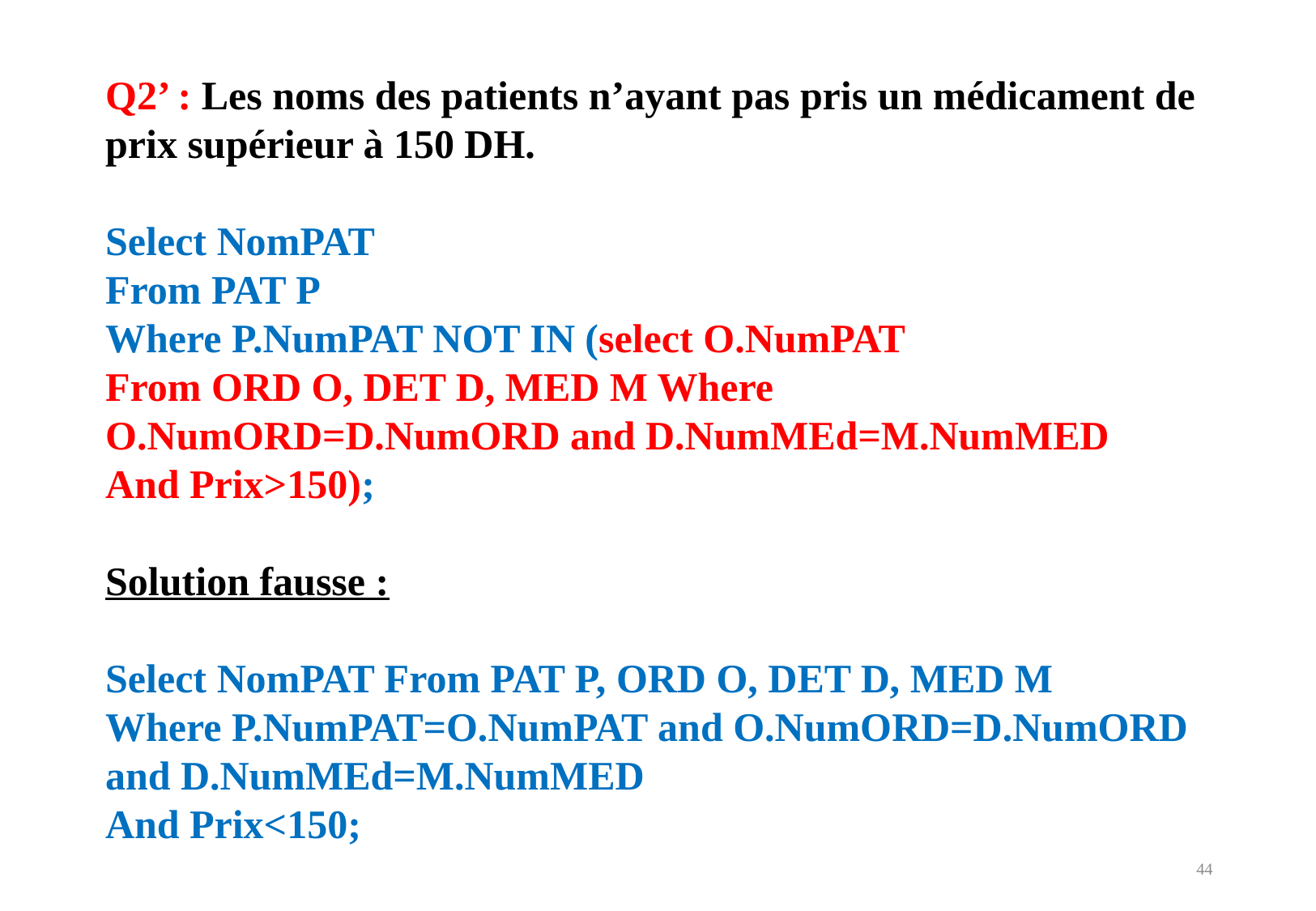

Q2’ : Les noms des patients n’ayant pas pris un médicament de prix supérieur à 150 DH.

Select NomPAT
From PAT P
Where P.NumPAT NOT IN (select O.NumPAT
From ORD O, DET D, MED M Where O.NumORD=D.NumORD and D.NumMEd=M.NumMED
And Prix>150);

Solution fausse :

Select NomPAT From PAT P, ORD O, DET D, MED M
Where P.NumPAT=O.NumPAT and O.NumORD=D.NumORD and D.NumMEd=M.NumMED
And Prix<150;

44